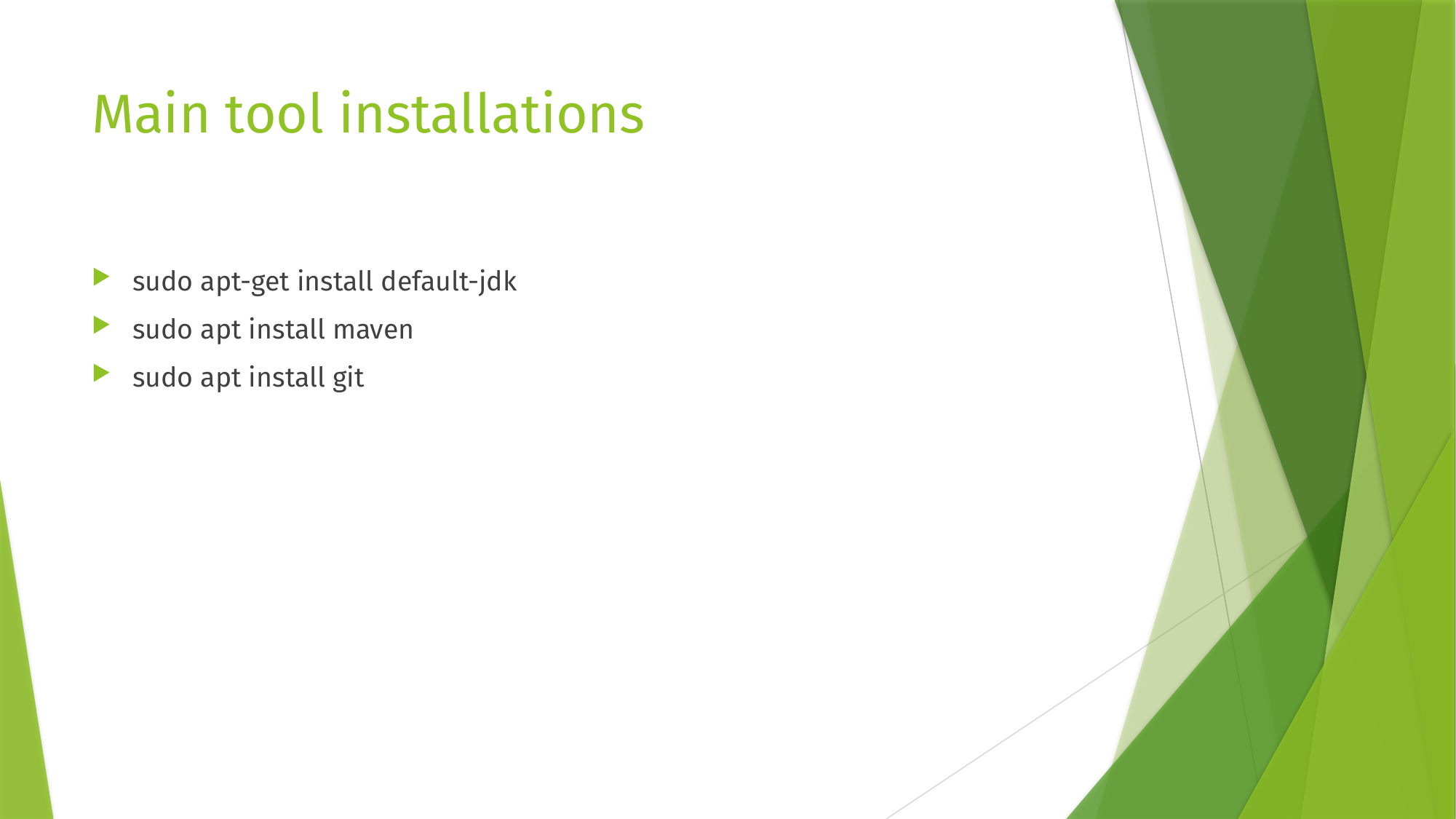

# Main tool installations
sudo apt-get install default-jdk
sudo apt install maven
sudo apt install git